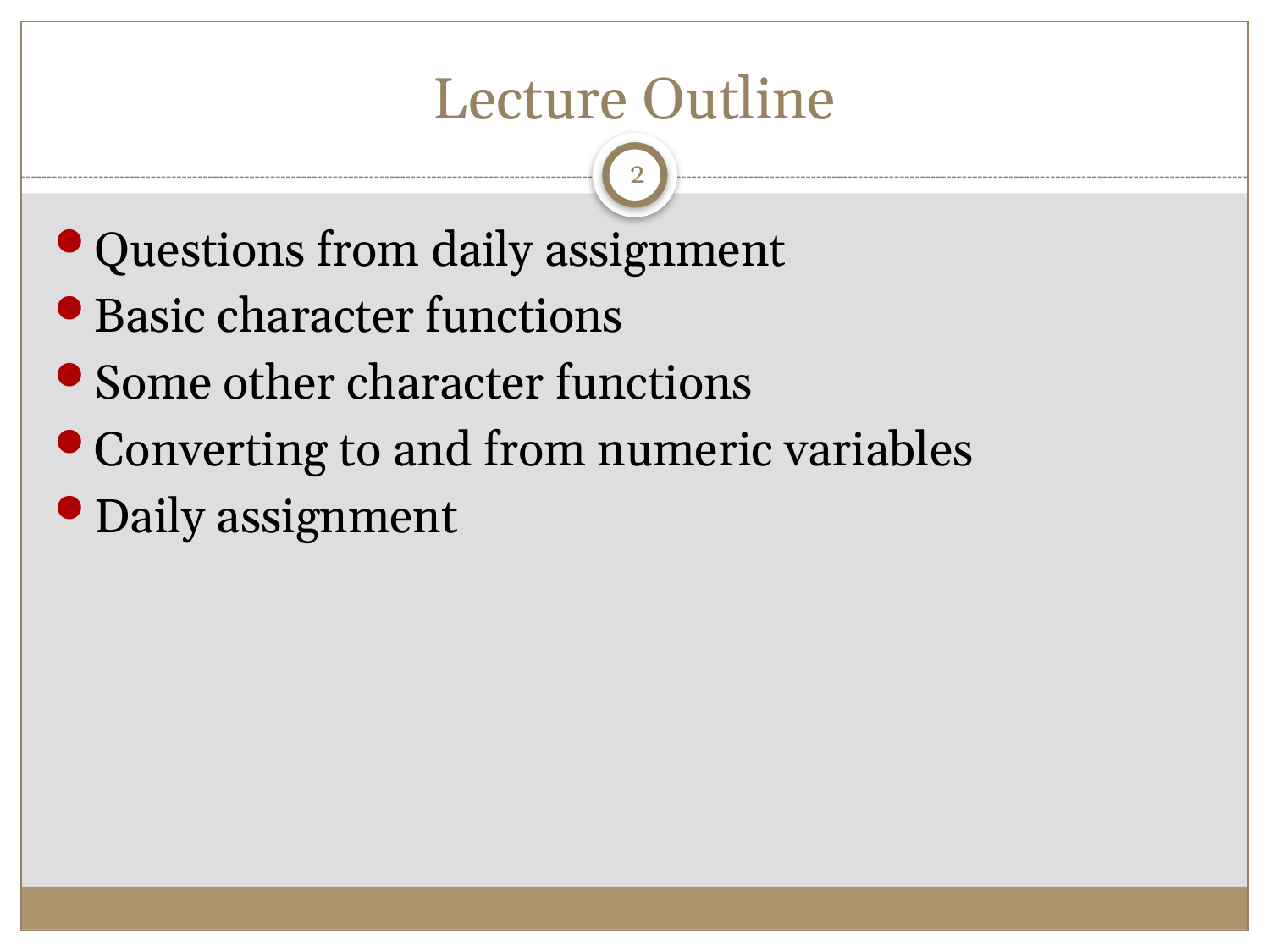

# Lecture Outline
2
Questions from daily assignment
Basic character functions
Some other character functions
Converting to and from numeric variables
Daily assignment